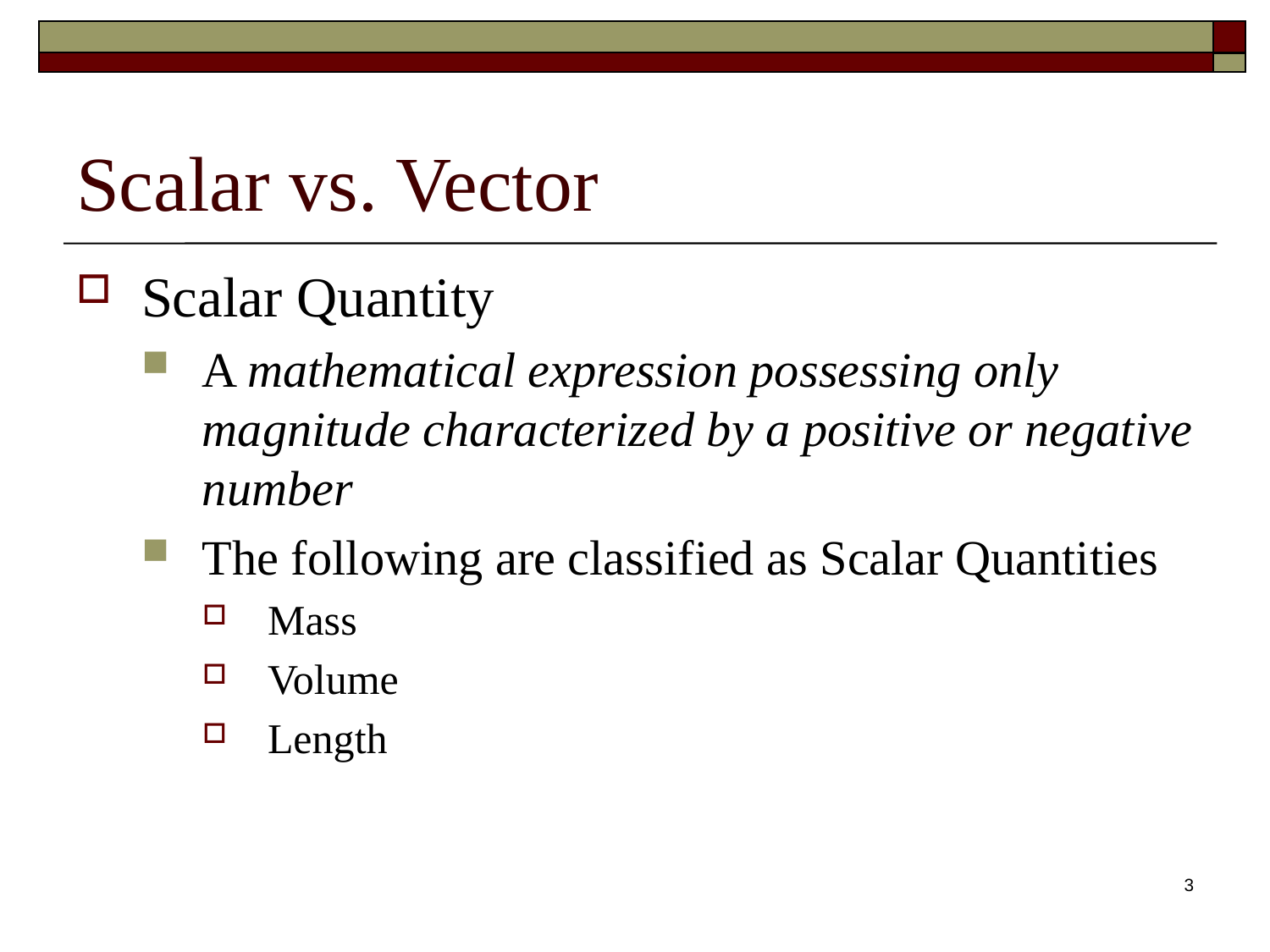

# Scalar vs. Vector
Scalar Quantity
A mathematical expression possessing only magnitude characterized by a positive or negative number
The following are classified as Scalar Quantities
Mass
Volume
Length
3